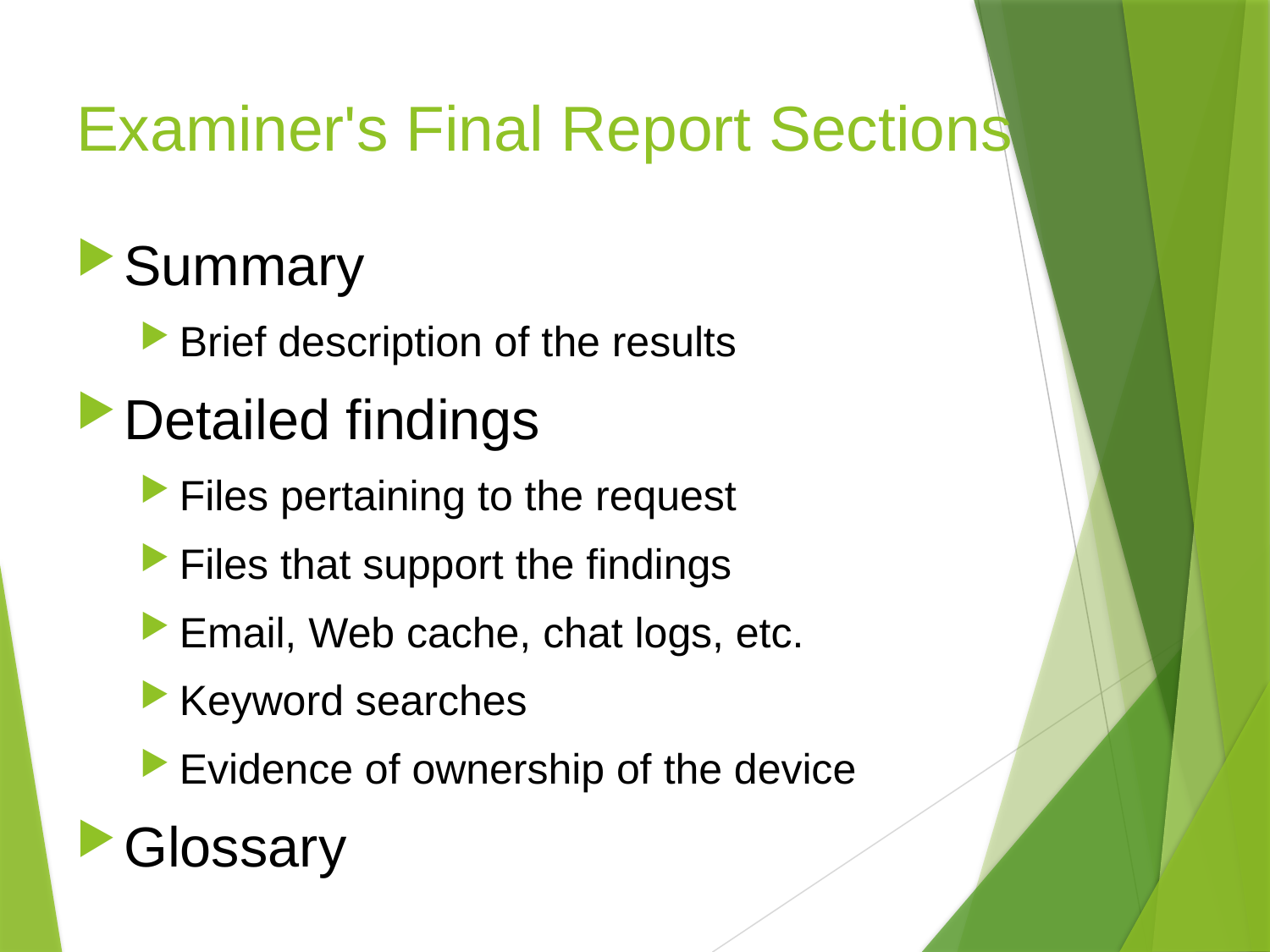

# Examiner's Final Report Sections
Summary
Brief description of the results
Detailed findings
Files pertaining to the request
Files that support the findings
Email, Web cache, chat logs, etc.
Keyword searches
Evidence of ownership of the device
Glossary